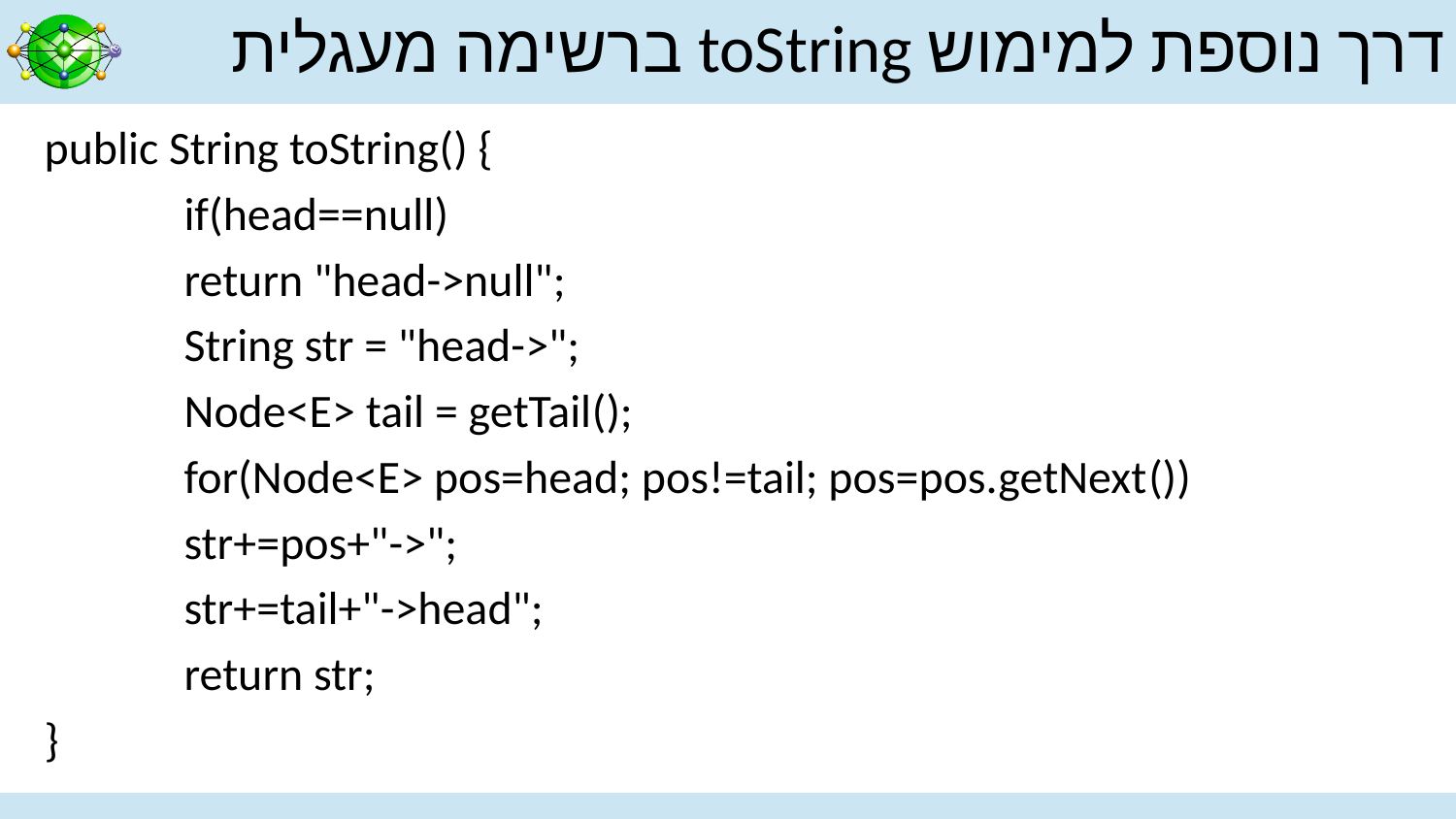

# דרך נוספת למימוש toString ברשימה מעגלית
public String toString() {
		if(head==null)
			return "head->null";
		String str = "head->";
		Node<E> tail = getTail();
		for(Node<E> pos=head; pos!=tail; pos=pos.getNext())
			str+=pos+"->";
		str+=tail+"->head";
		return str;
}